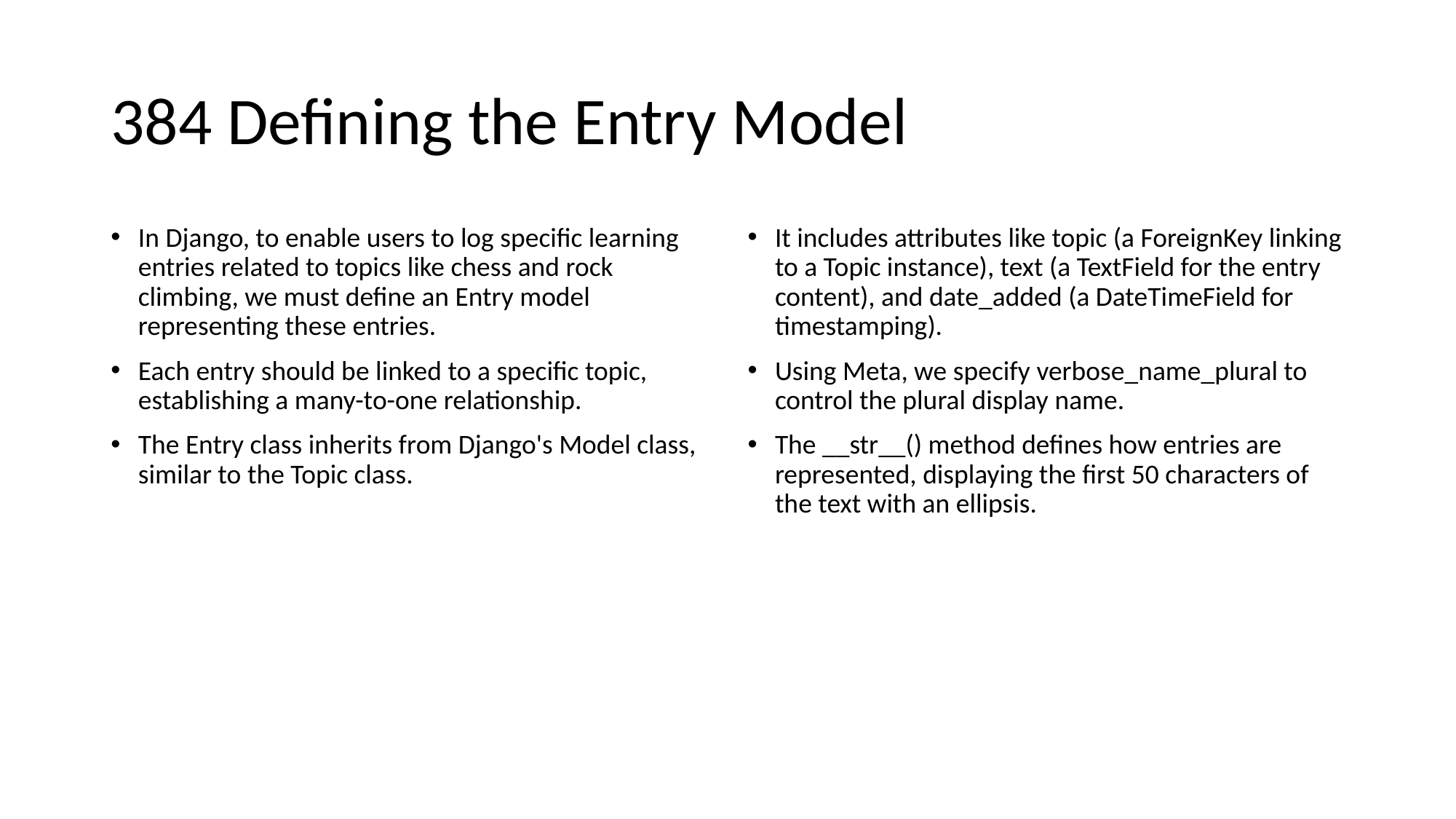

# 384 Defining the Entry Model
In Django, to enable users to log specific learning entries related to topics like chess and rock climbing, we must define an Entry model representing these entries.
Each entry should be linked to a specific topic, establishing a many-to-one relationship.
The Entry class inherits from Django's Model class, similar to the Topic class.

It includes attributes like topic (a ForeignKey linking to a Topic instance), text (a TextField for the entry content), and date_added (a DateTimeField for timestamping).
Using Meta, we specify verbose_name_plural to control the plural display name.
The __str__() method defines how entries are represented, displaying the first 50 characters of the text with an ellipsis.